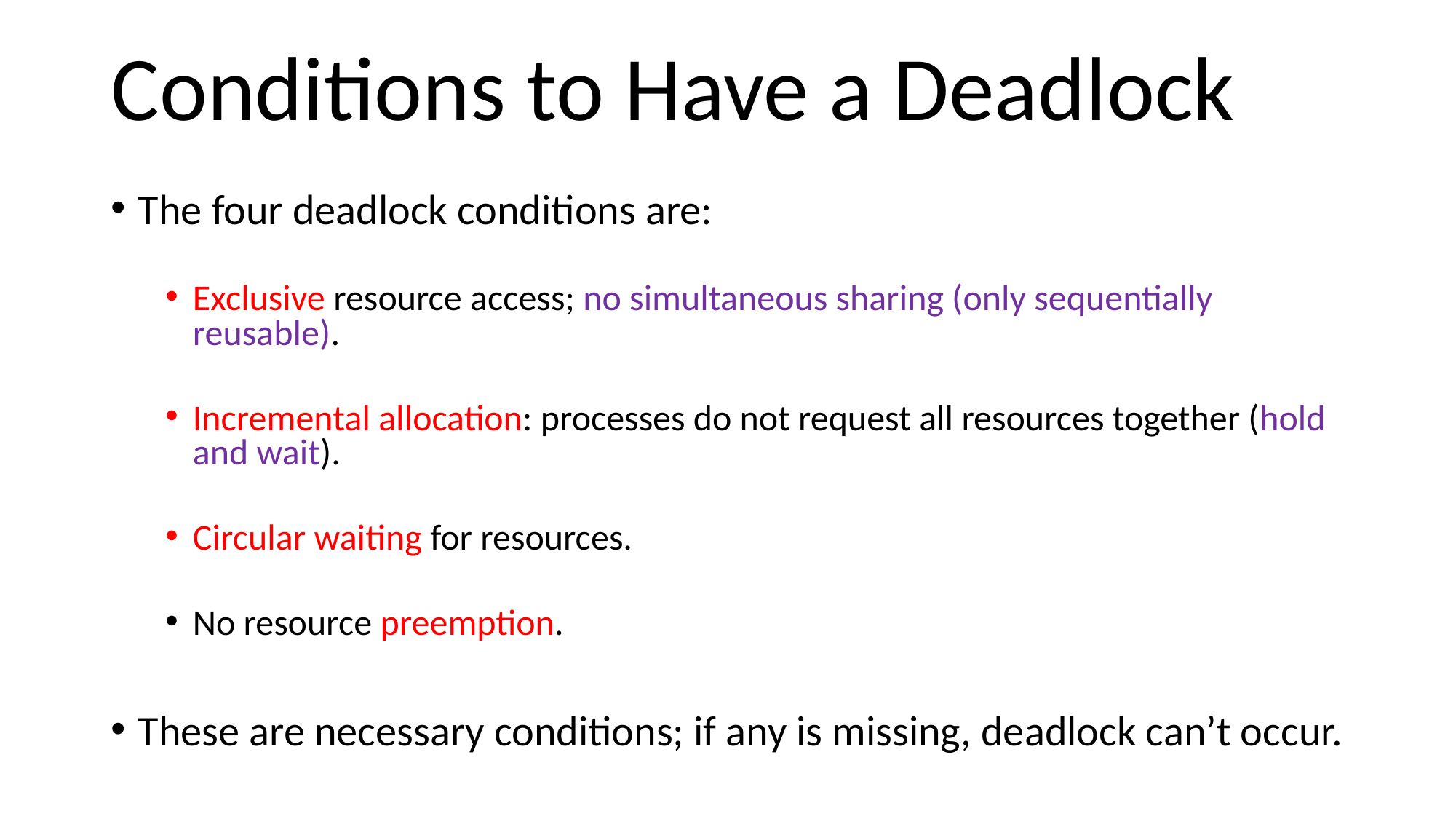

# Conditions to Have a Deadlock
The four deadlock conditions are:

Exclusive resource access; no simultaneous sharing (only sequentially reusable).

Incremental allocation: processes do not request all resources together (hold and wait).

Circular waiting for resources.

No resource preemption.

These are necessary conditions; if any is missing, deadlock can’t occur.